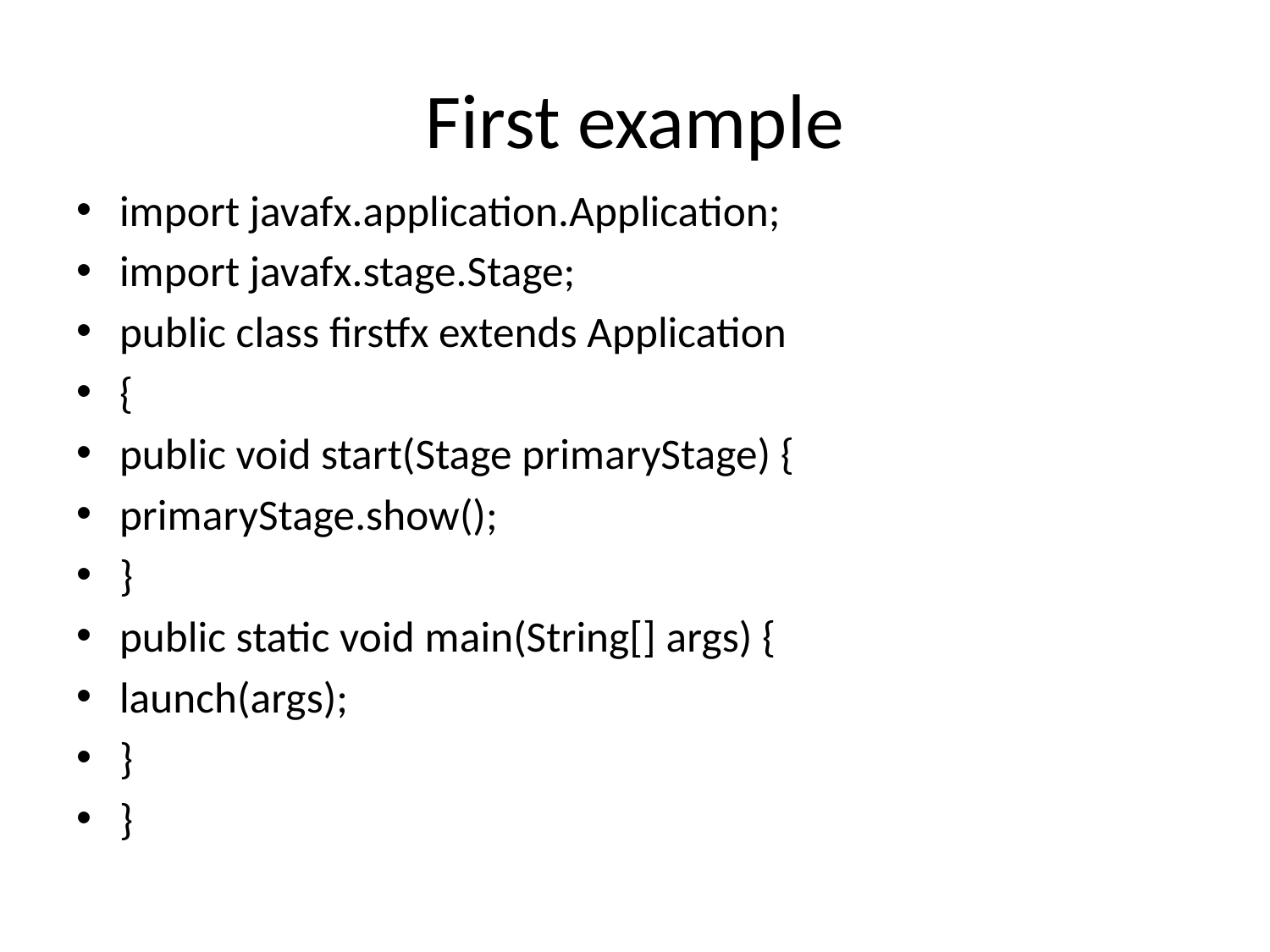

# First example
import javafx.application.Application;
import javafx.stage.Stage;
public class firstfx extends Application
{
public void start(Stage primaryStage) {
primaryStage.show();
}
public static void main(String[] args) {
launch(args);
}
}